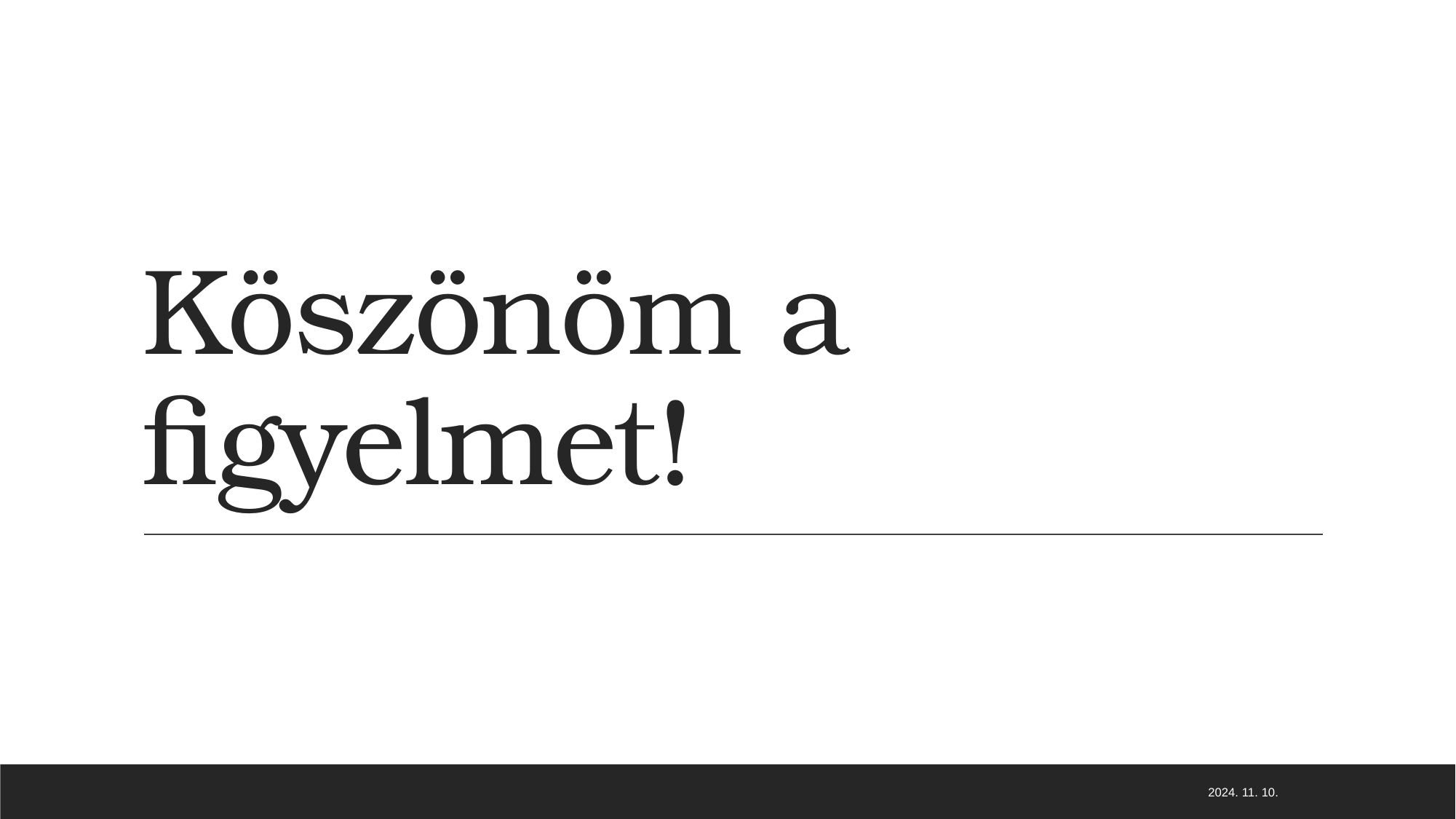

# Köszönöm a figyelmet!

2024. 11. 10.